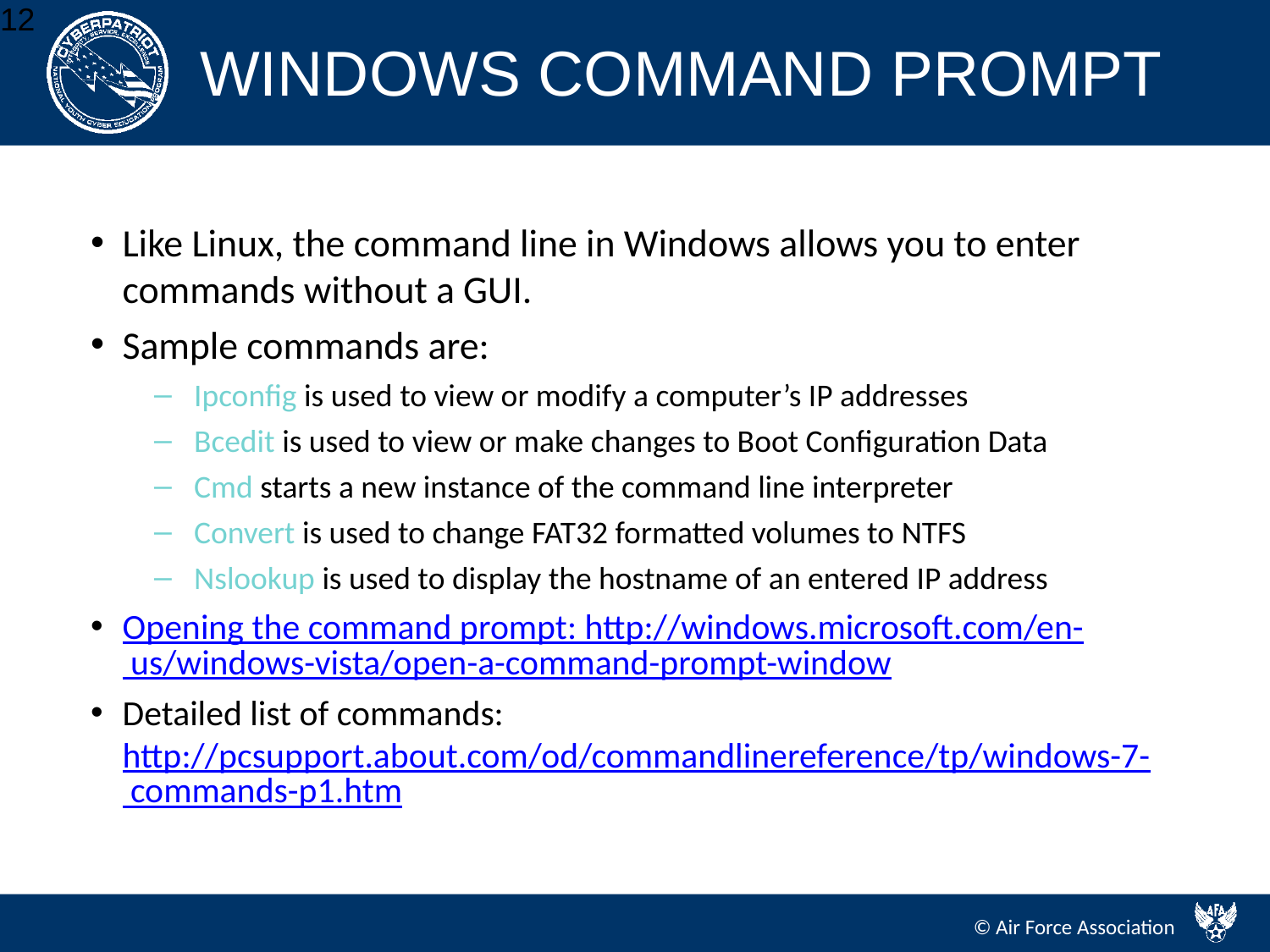

# WINDOWS COMMAND PROMPT
12
Like Linux, the command line in Windows allows you to enter commands without a GUI.
Sample commands are:
Ipconfig is used to view or modify a computer’s IP addresses
Bcedit is used to view or make changes to Boot Configuration Data
Cmd starts a new instance of the command line interpreter
Convert is used to change FAT32 formatted volumes to NTFS
Nslookup is used to display the hostname of an entered IP address
Opening the command prompt: http://windows.microsoft.com/en- us/windows-vista/open-a-command-prompt-window
Detailed list of commands: http://pcsupport.about.com/od/commandlinereference/tp/windows-7- commands-p1.htm
© Air Force Association